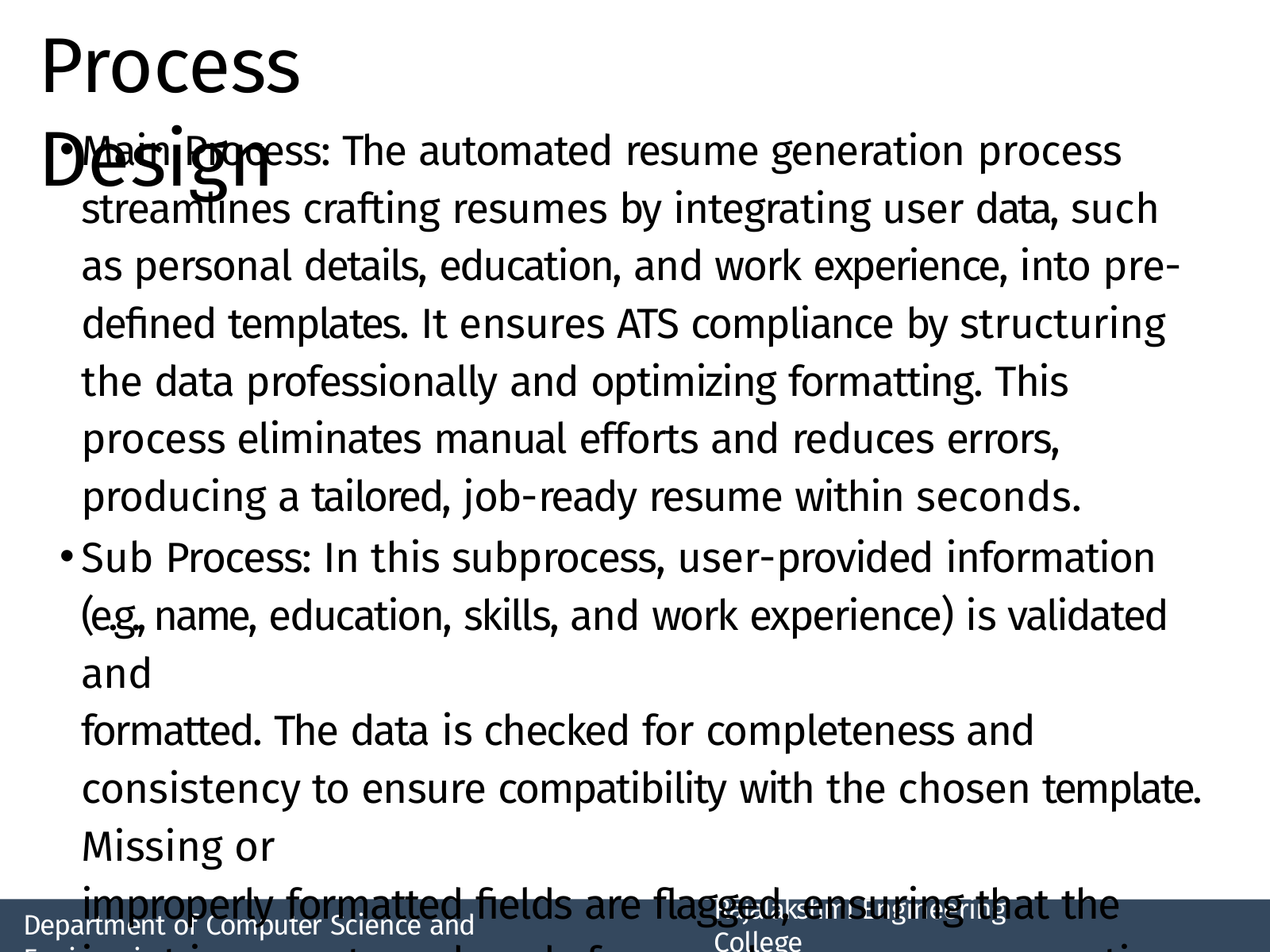

# Process Design
Main Process: The automated resume generation process streamlines crafting resumes by integrating user data, such as personal details, education, and work experience, into pre- defined templates. It ensures ATS compliance by structuring the data professionally and optimizing formatting. This process eliminates manual efforts and reduces errors, producing a tailored, job-ready resume within seconds.
Sub Process: In this subprocess, user-provided information (e.g., name, education, skills, and work experience) is validated and
formatted. The data is checked for completeness and consistency to ensure compatibility with the chosen template. Missing or
improperly formatted fields are flagged, ensuring that the input is accurate and ready for seamless resume generation.
Rajalakshmi Engineering College
10

Department of Computer Science and Engineering